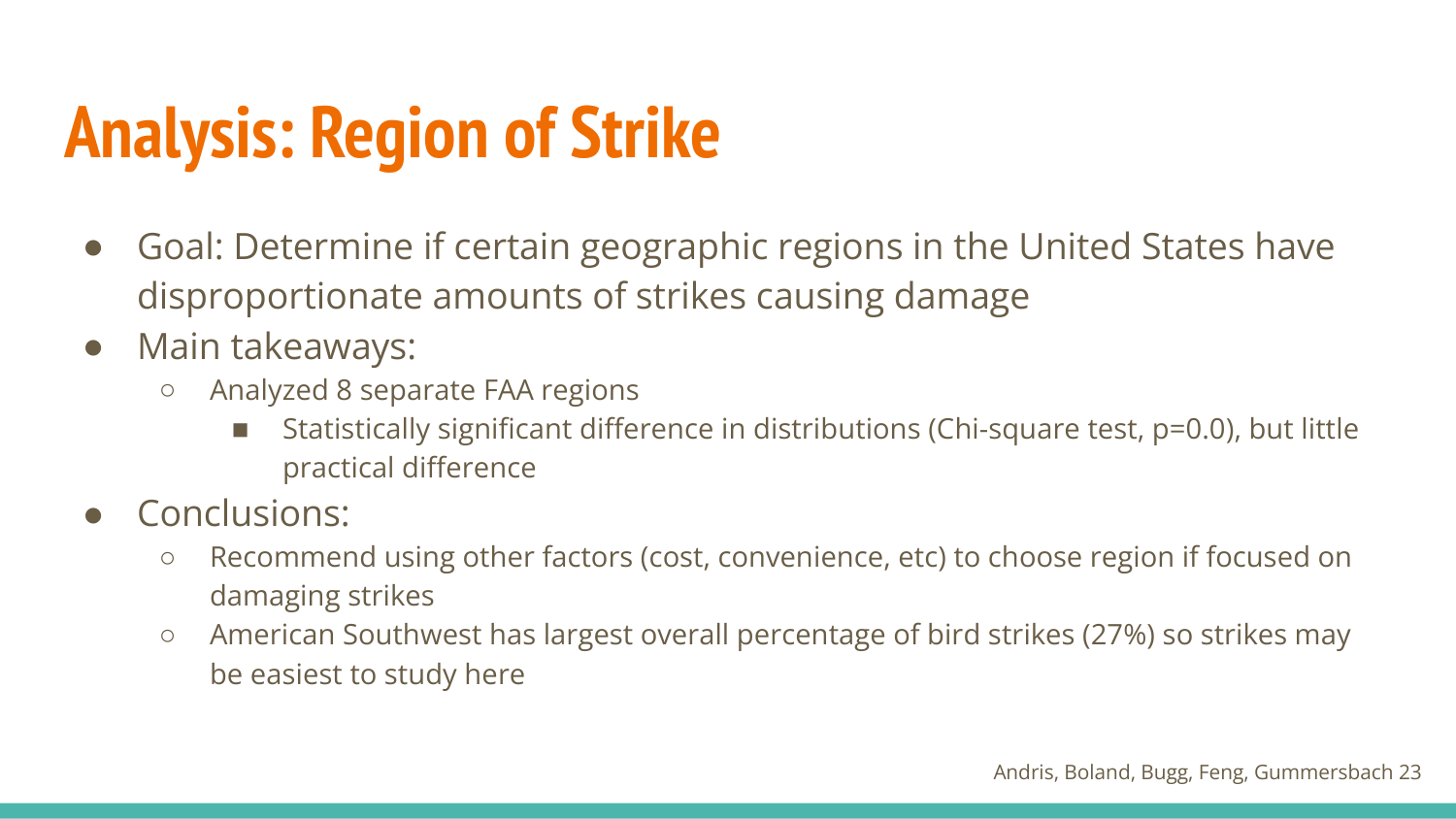

# Analysis: Region of Strike
Goal: Determine if certain geographic regions in the United States have disproportionate amounts of strikes causing damage
Main takeaways:
Analyzed 8 separate FAA regions
Statistically significant difference in distributions (Chi-square test, p=0.0), but little practical difference
Conclusions:
Recommend using other factors (cost, convenience, etc) to choose region if focused on damaging strikes
American Southwest has largest overall percentage of bird strikes (27%) so strikes may be easiest to study here
Andris, Boland, Bugg, Feng, Gummersbach 23